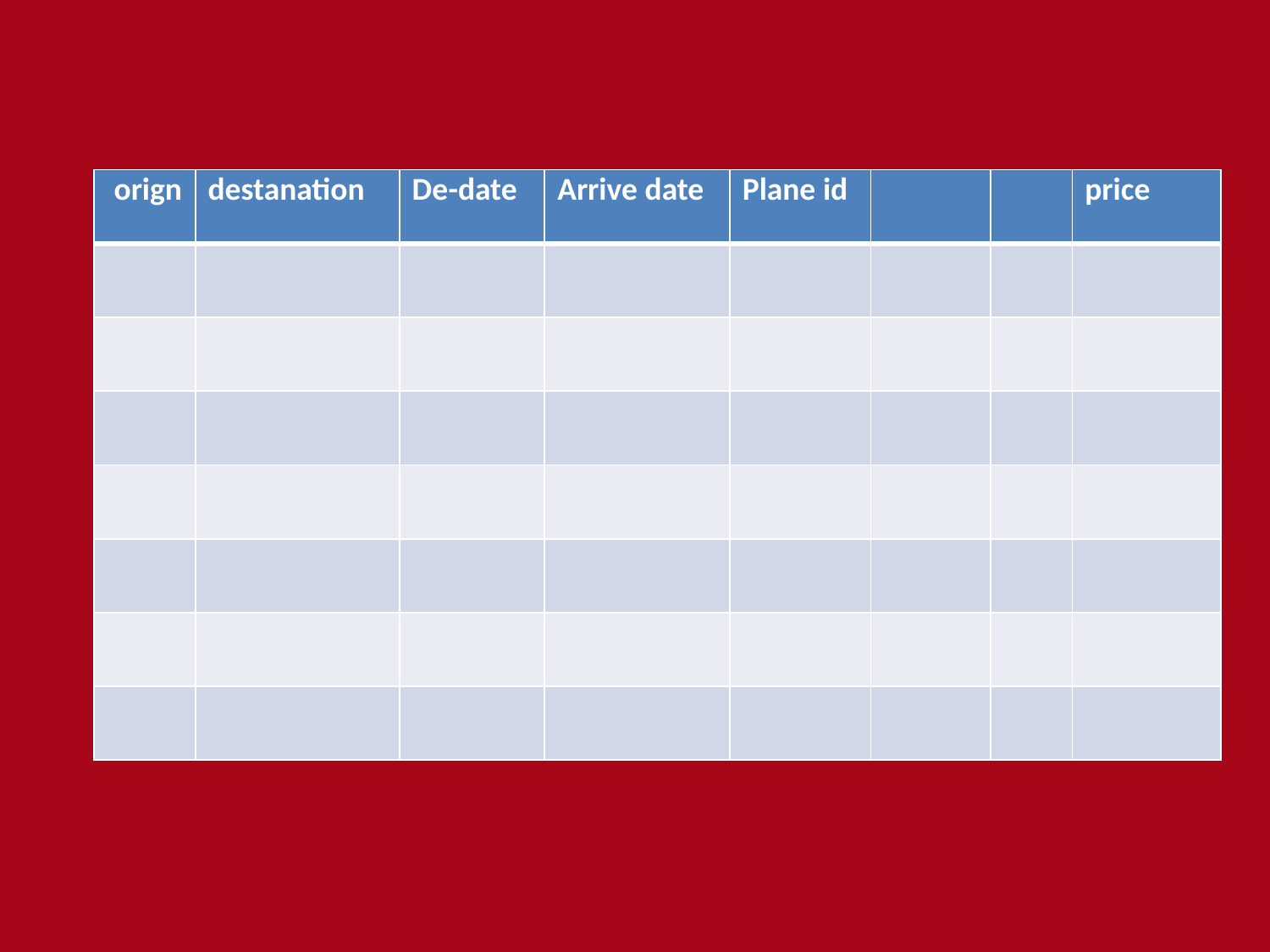

| orign | destanation | De-date | Arrive date | Plane id |  |  | price |
| --- | --- | --- | --- | --- | --- | --- | --- |
|  |  |  |  |  |  |  |  |
|  |  |  |  |  |  |  |  |
|  |  |  |  |  |  |  |  |
|  |  |  |  |  |  |  |  |
|  |  |  |  |  |  |  |  |
|  |  |  |  |  |  |  |  |
|  |  |  |  |  |  |  |  |